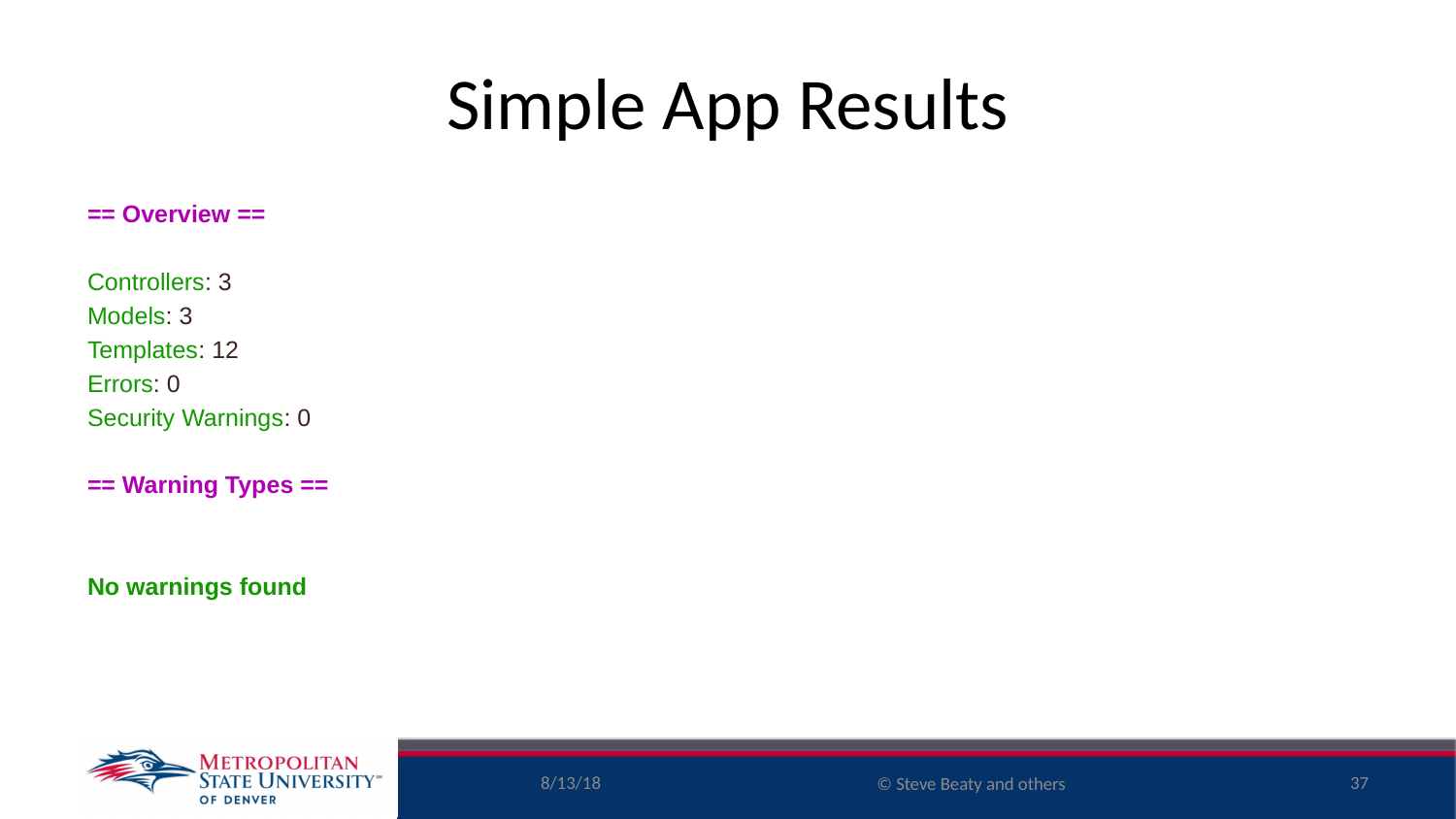

# Simple App Results
== Overview ==

Controllers: 3
Models: 3
Templates: 12
Errors: 0
Security Warnings: 0

== Warning Types ==

No warnings found
8/13/18
37
© Steve Beaty and others